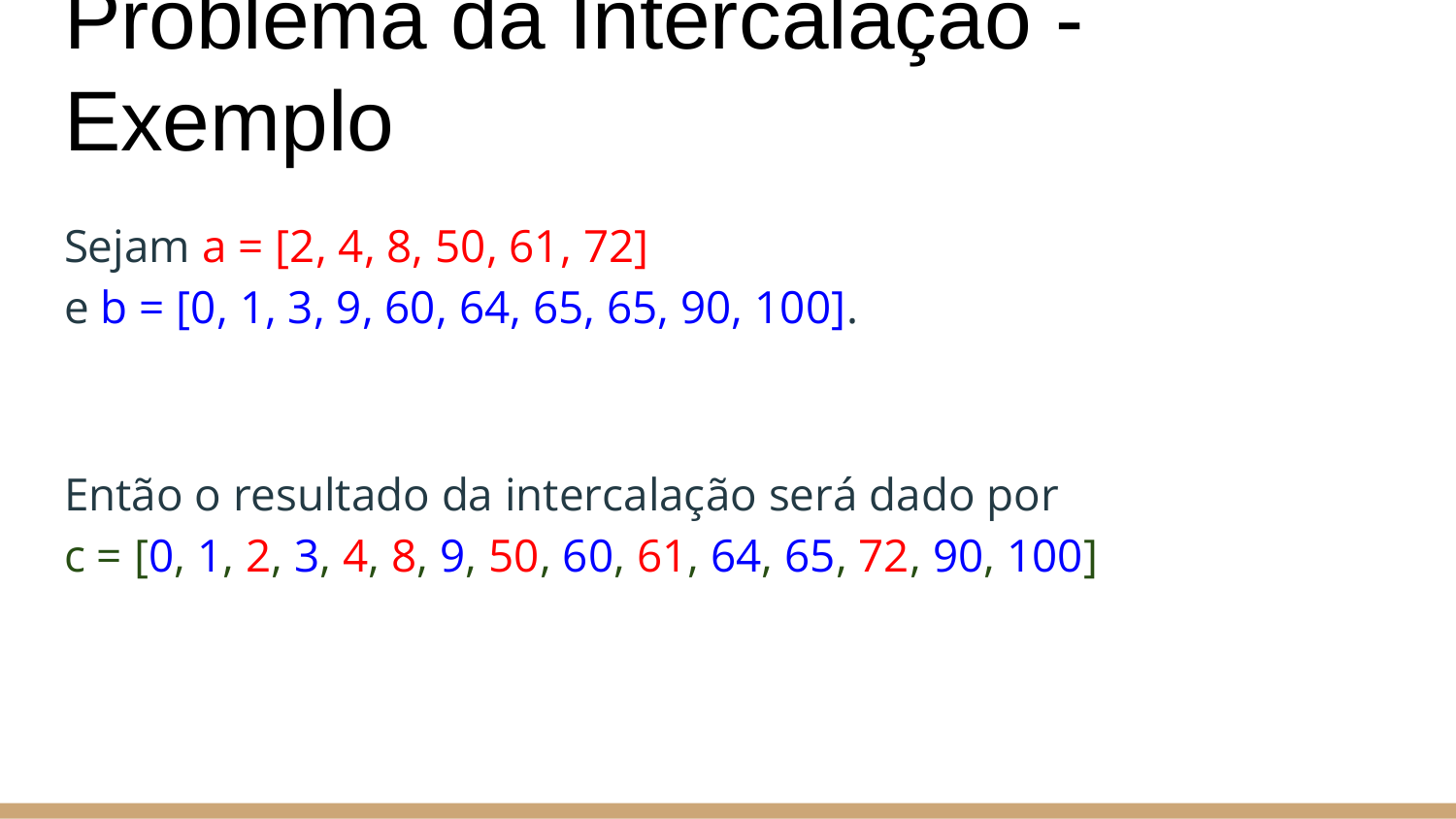

# Problema da Intercalação - Exemplo
Sejam a = [2, 4, 8, 50, 61, 72]
e b = [0, 1, 3, 9, 60, 64, 65, 65, 90, 100].

Então o resultado da intercalação será dado por
c = [0, 1, 2, 3, 4, 8, 9, 50, 60, 61, 64, 65, 72, 90, 100]